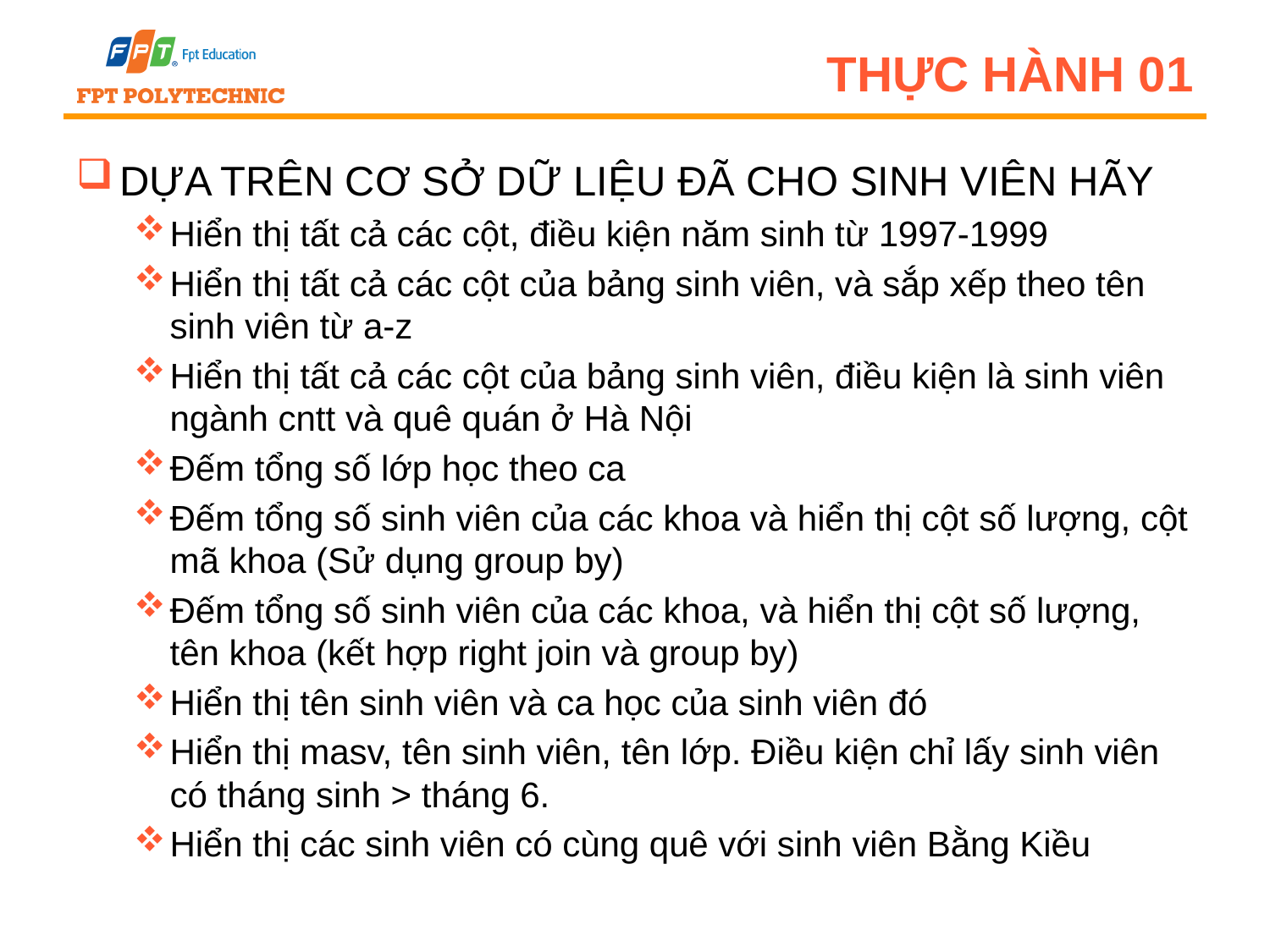

# THỰC HÀNH 01
DỰA TRÊN CƠ SỞ DỮ LIỆU ĐÃ CHO SINH VIÊN HÃY
Hiển thị tất cả các cột, điều kiện năm sinh từ 1997-1999
Hiển thị tất cả các cột của bảng sinh viên, và sắp xếp theo tên sinh viên từ a-z
Hiển thị tất cả các cột của bảng sinh viên, điều kiện là sinh viên ngành cntt và quê quán ở Hà Nội
Đếm tổng số lớp học theo ca
Đếm tổng số sinh viên của các khoa và hiển thị cột số lượng, cột mã khoa (Sử dụng group by)
Đếm tổng số sinh viên của các khoa, và hiển thị cột số lượng, tên khoa (kết hợp right join và group by)
Hiển thị tên sinh viên và ca học của sinh viên đó
Hiển thị masv, tên sinh viên, tên lớp. Điều kiện chỉ lấy sinh viên có tháng sinh > tháng 6.
Hiển thị các sinh viên có cùng quê với sinh viên Bằng Kiều